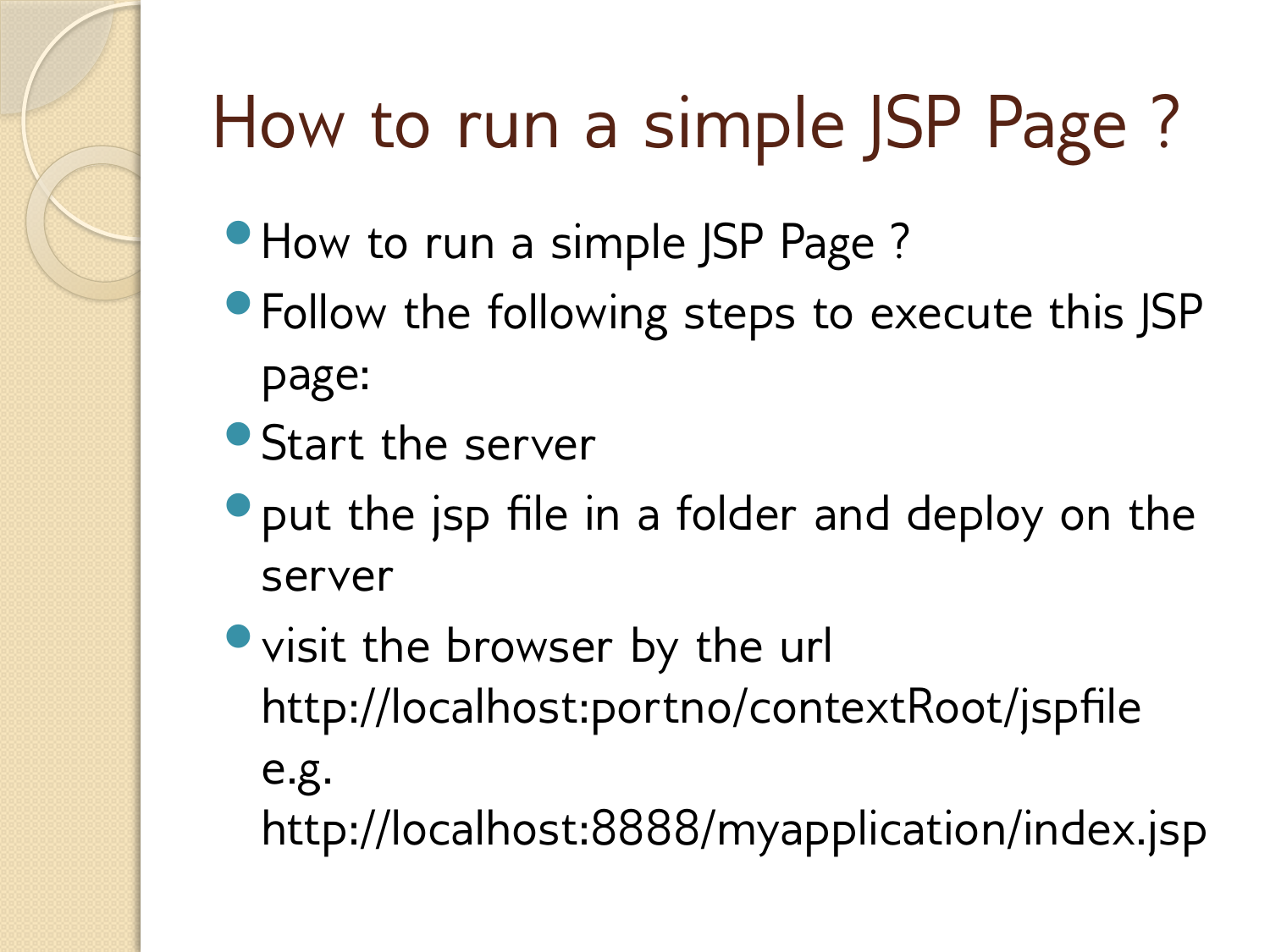

# How to run a simple JSP Page ?
How to run a simple JSP Page ?
Follow the following steps to execute this JSP page:
Start the server
put the jsp file in a folder and deploy on the server
visit the browser by the url http://localhost:portno/contextRoot/jspfile e.g. http://localhost:8888/myapplication/index.jsp